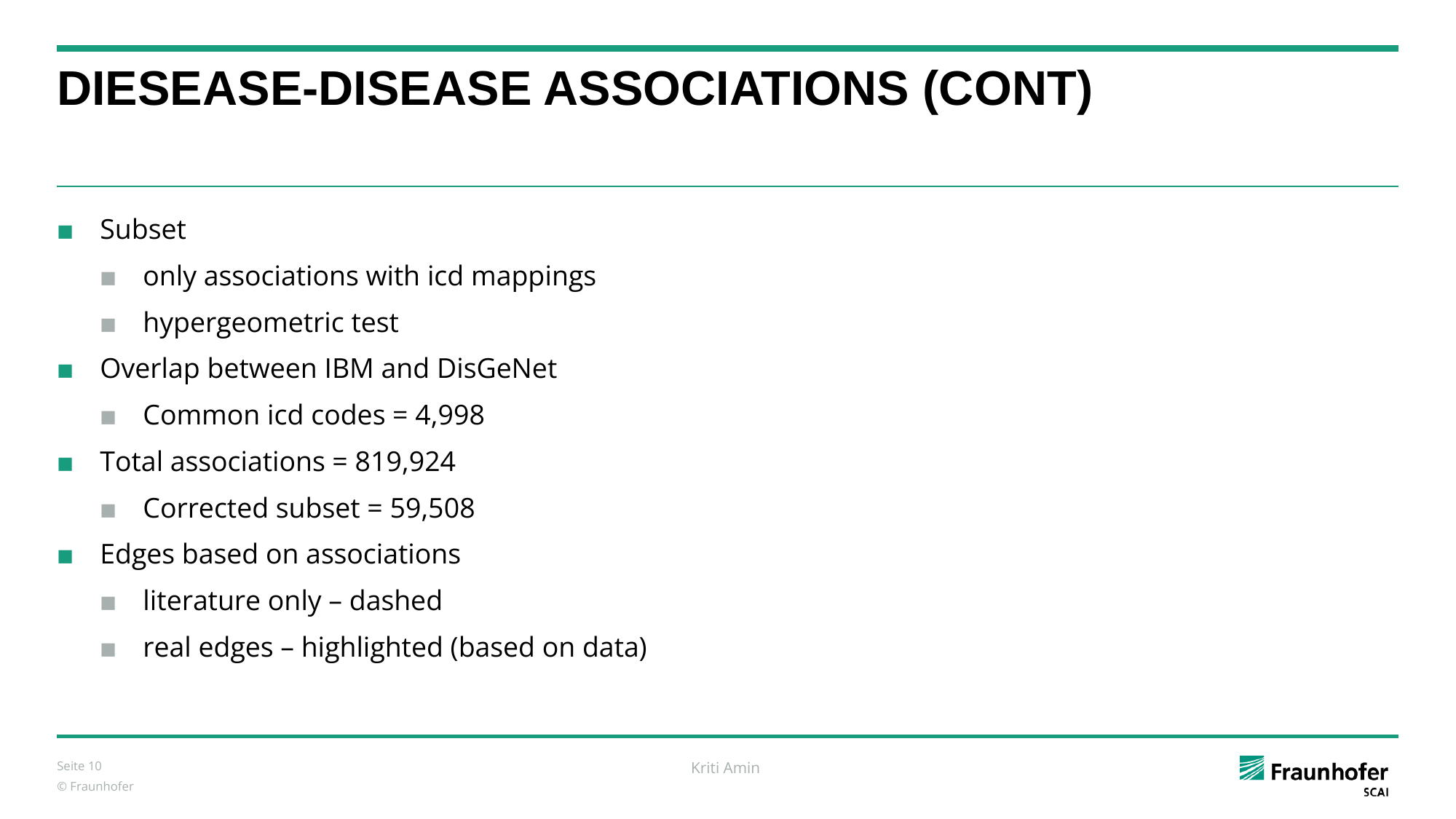

# DIESEASE-DISEASE ASSOCIATIONS (CONT)
Subset
only associations with icd mappings
hypergeometric test
Overlap between IBM and DisGeNet
Common icd codes = 4,998
Total associations = 819,924
Corrected subset = 59,508
Edges based on associations
literature only – dashed
real edges – highlighted (based on data)
Seite 10

 Kriti Amin